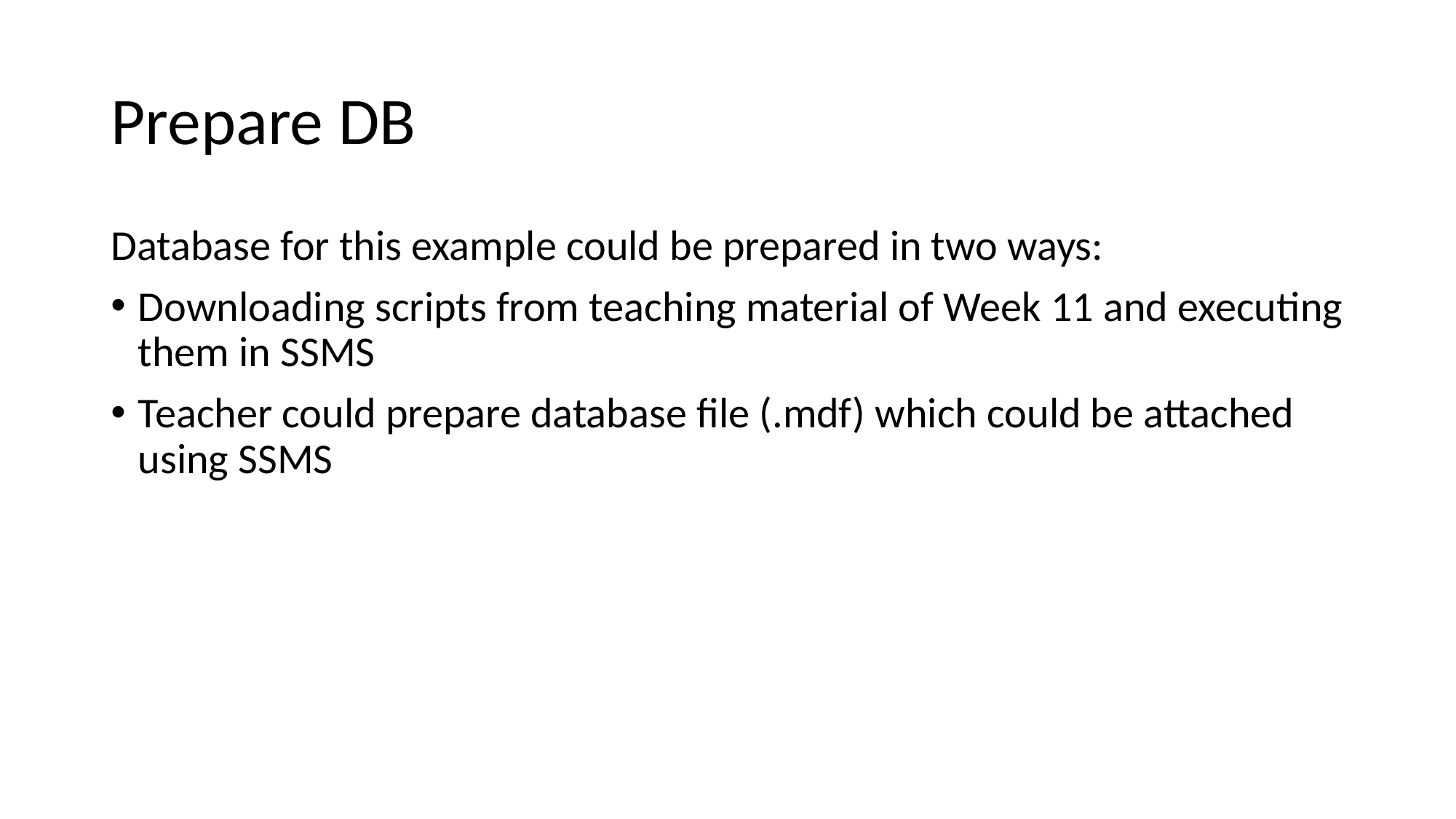

# Prepare DB
Database for this example could be prepared in two ways:
Downloading scripts from teaching material of Week 11 and executing them in SSMS
Teacher could prepare database file (.mdf) which could be attached using SSMS